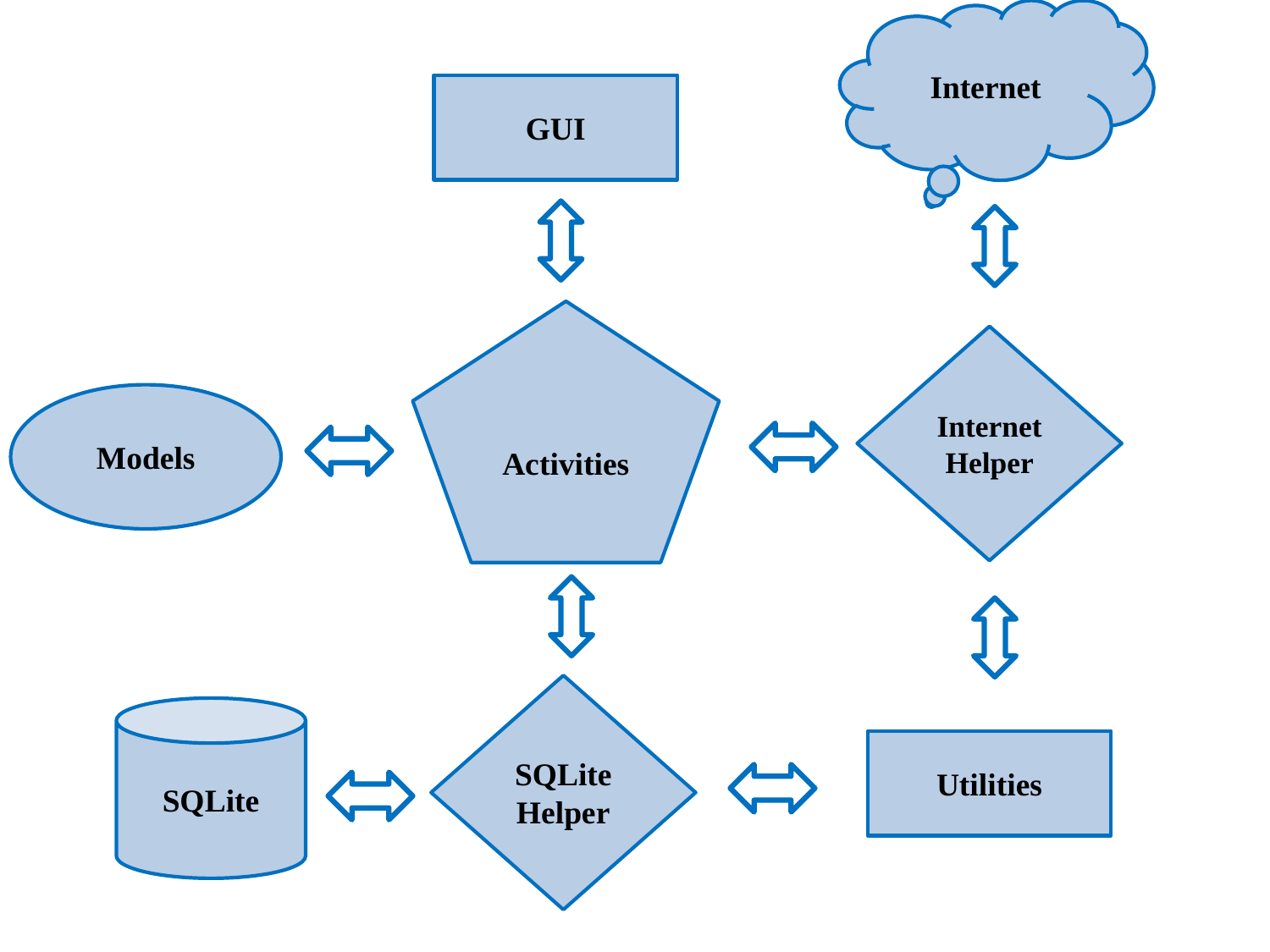

Internet
GUI

Activities
Internet
Helper
Models

SQLite
Helper
SQLite
Utilities